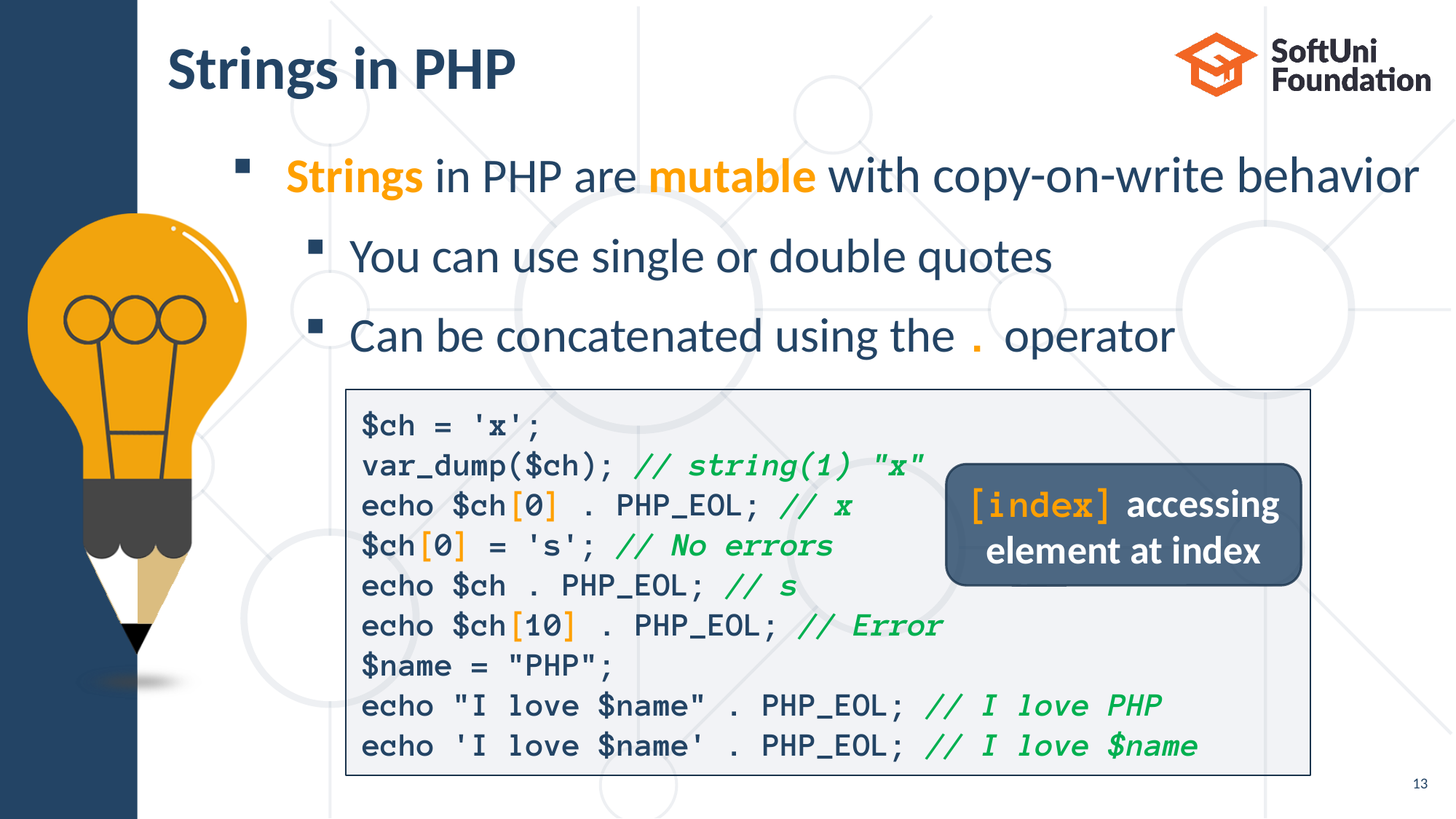

# Strings in PHP
Strings in PHP are mutable with copy-on-write behavior
You can use single or double quotes
Can be concatenated using the . operator
$ch = 'x';
var_dump($ch); // string(1) "x"
echo $ch[0] . PHP_EOL; // x
$ch[0] = 's'; // No errors
echo $ch . PHP_EOL; // s
echo $ch[10] . PHP_EOL; // Error
$name = "PHP";
echo "I love $name" . PHP_EOL; // I love PHP
echo 'I love $name' . PHP_EOL; // I love $name
[index] accessing element at index
13